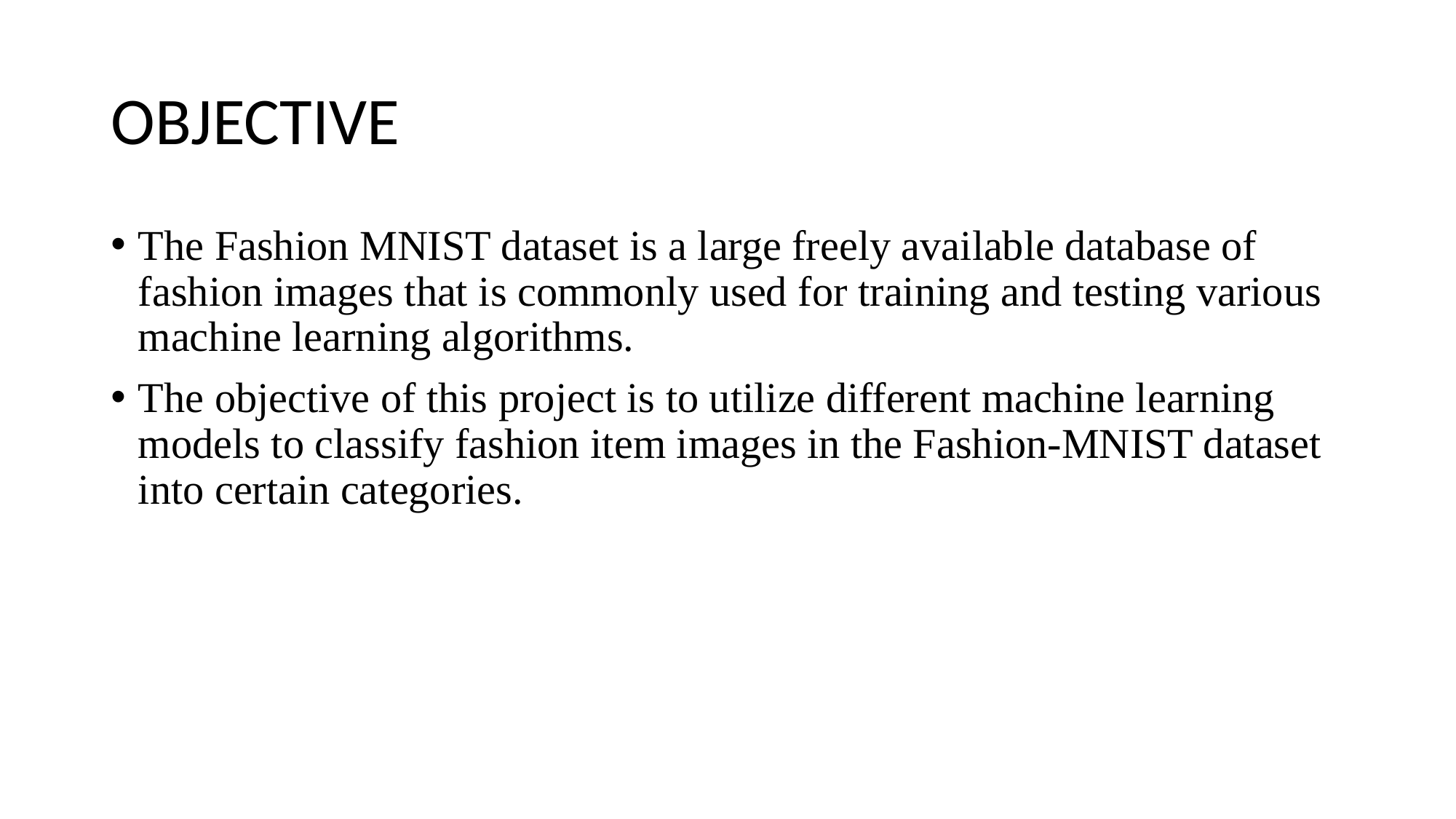

# OBJECTIVE
The Fashion MNIST dataset is a large freely available database of fashion images that is commonly used for training and testing various machine learning algorithms.
The objective of this project is to utilize different machine learning models to classify fashion item images in the Fashion-MNIST dataset into certain categories.